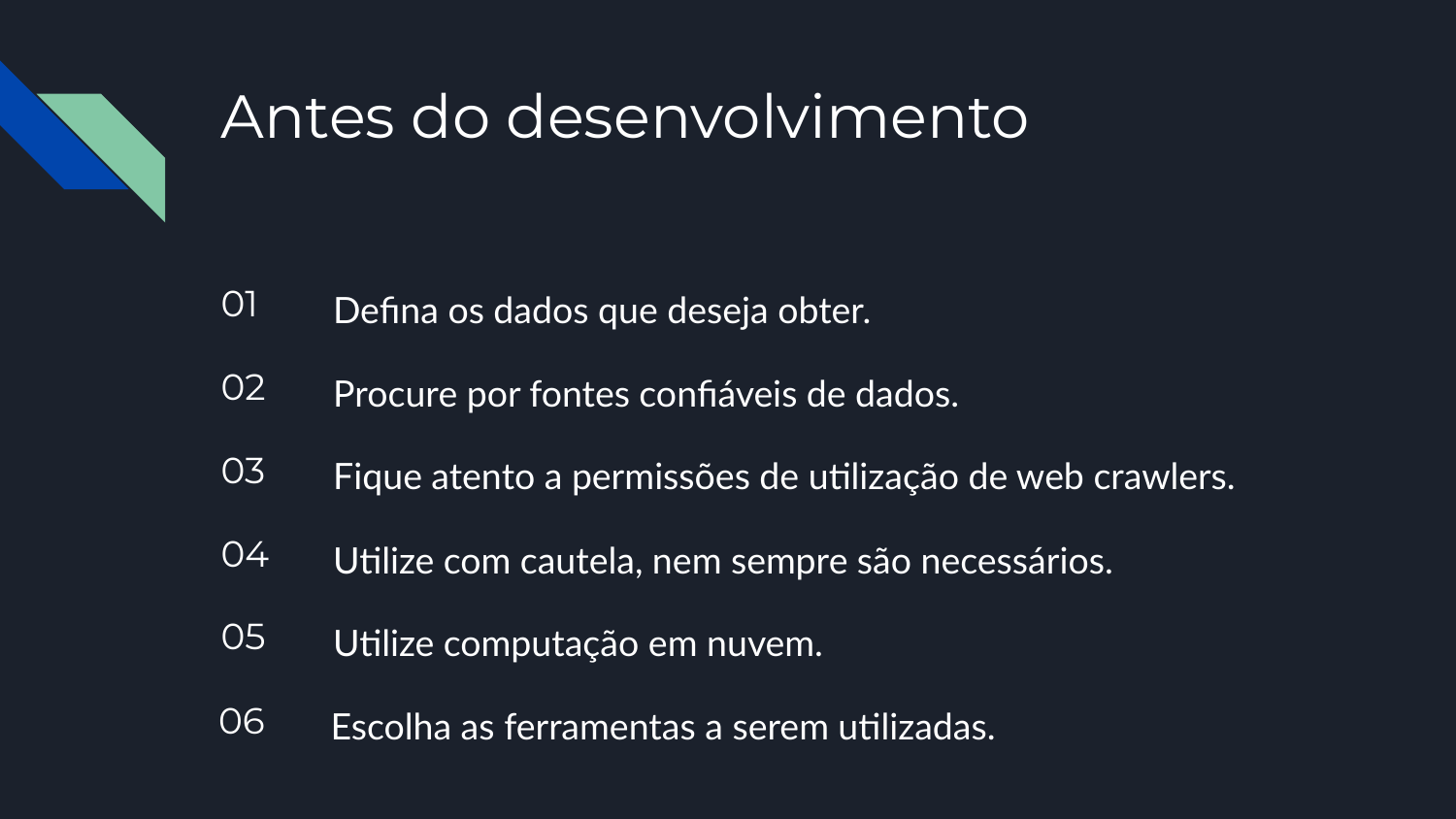

# Antes do desenvolvimento
Defina os dados que deseja obter.
01

Procure por fontes confiáveis de dados.
02

Fique atento a permissões de utilização de web crawlers.
03

Utilize com cautela, nem sempre são necessários.
04

05

Utilize computação em nuvem.
Escolha as ferramentas a serem utilizadas.
06